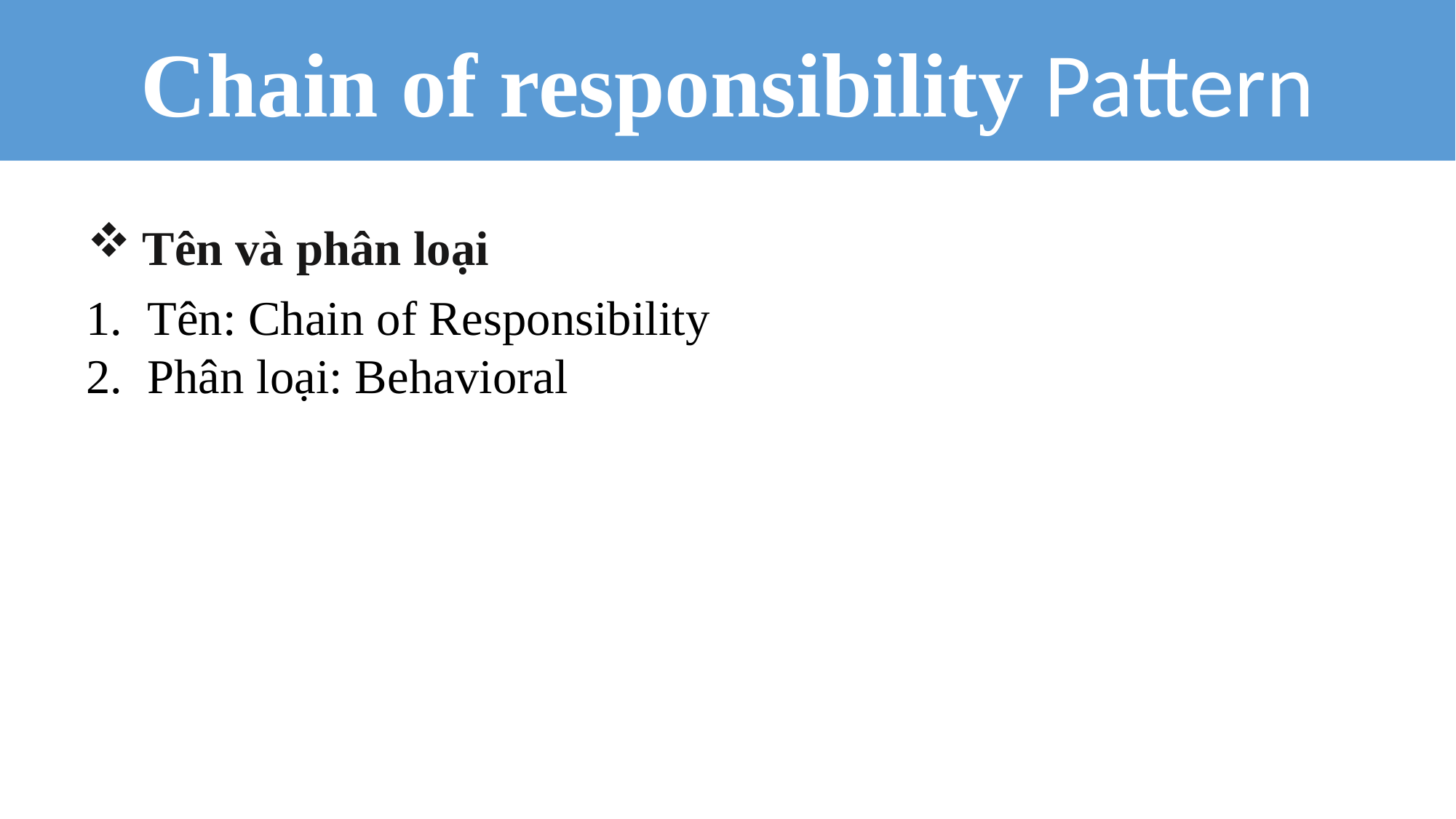

Chain of responsibility Pattern
Tên và phân loại
Tên: Chain of Responsibility
Phân loại: Behavioral